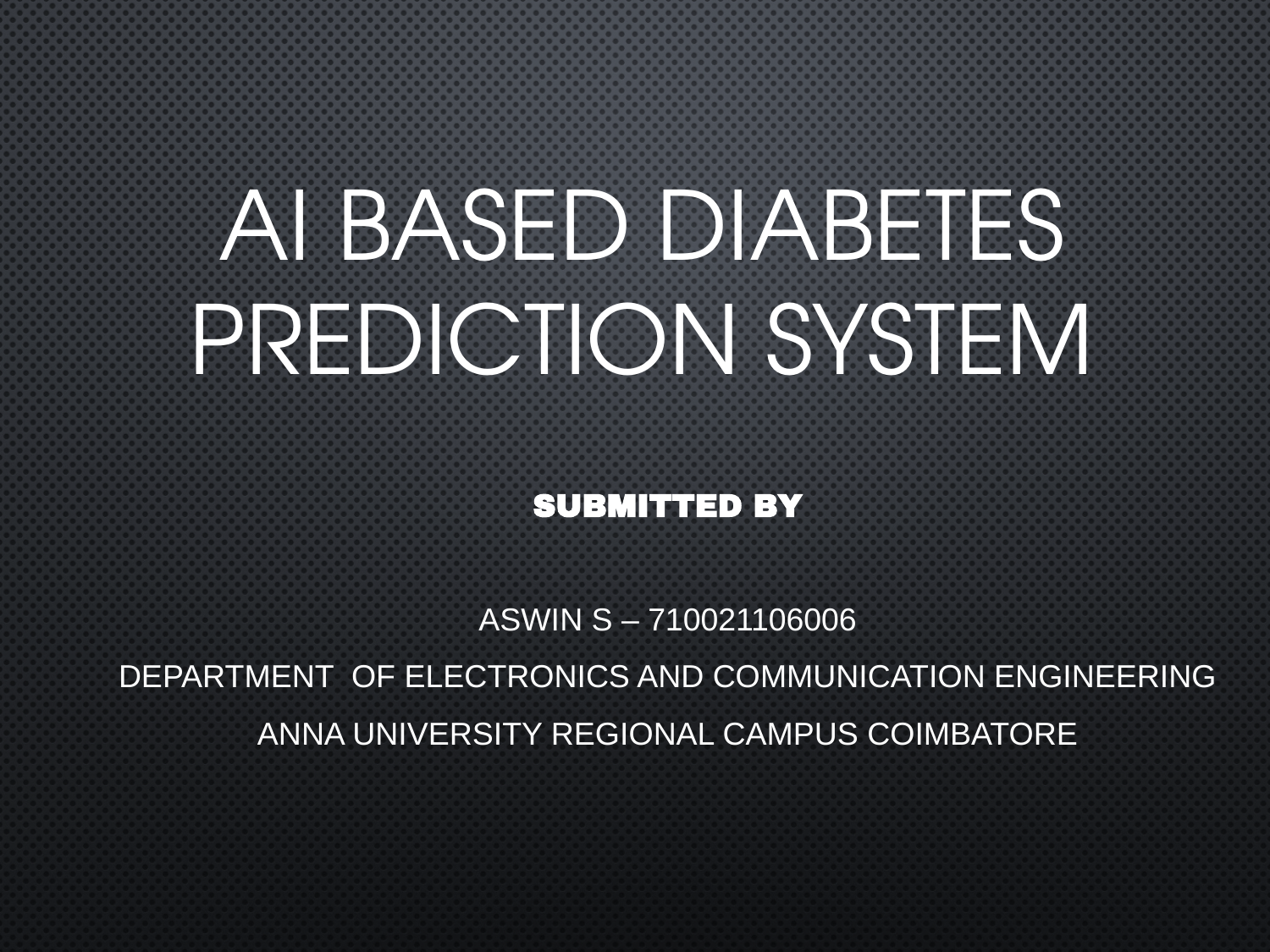

AI BASED DIABETES PREDICTION SYSTEM
SUBMITTED BY

ASWIN S – 710021106006
DEPARTMENT  OF ELECTRONICS AND COMMUNICATION ENGINEERING
ANNA UNIVERSITY REGIONAL CAMPUS COIMBATORE